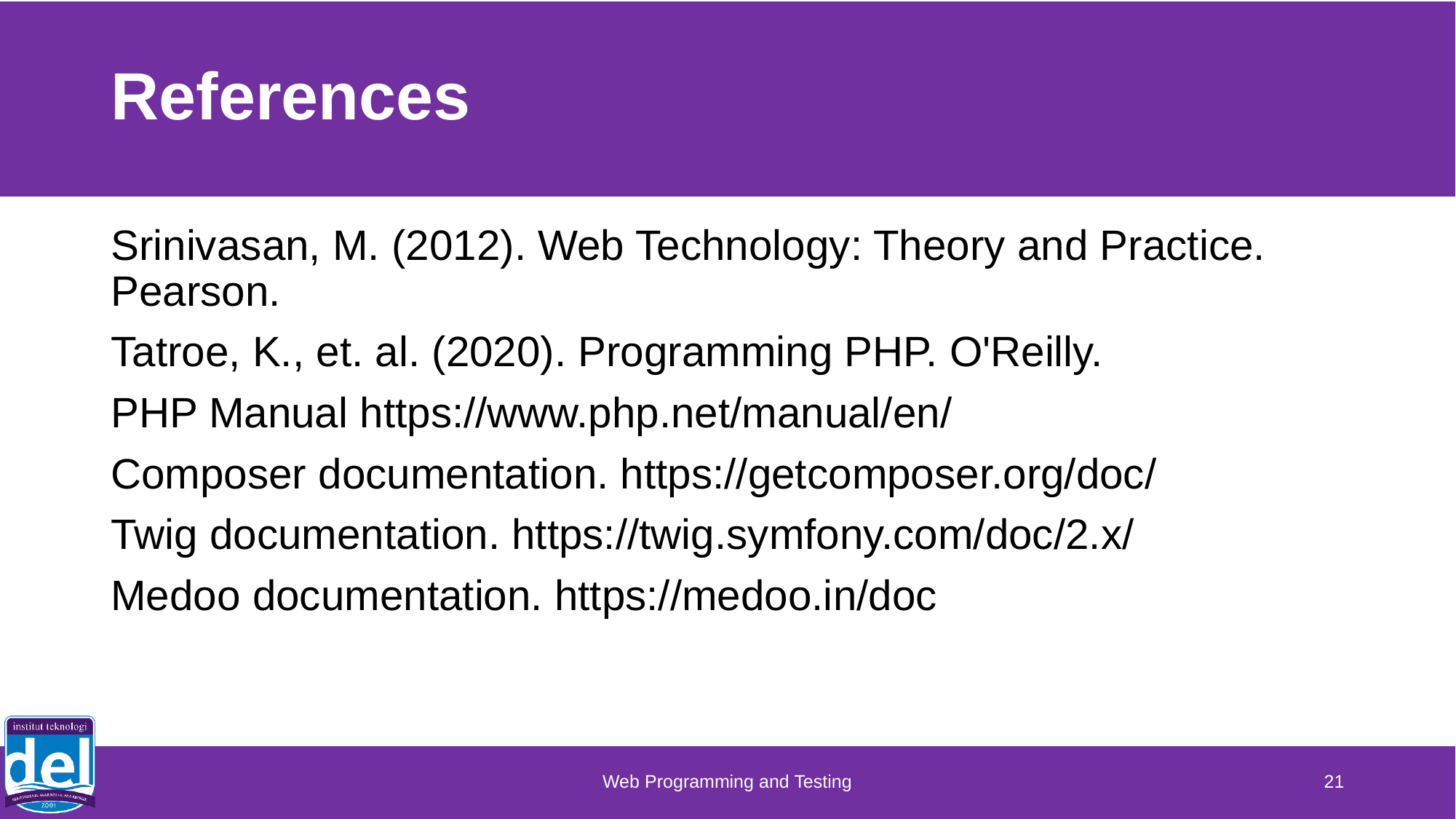

# References
Srinivasan, M. (2012). Web Technology: Theory and Practice. Pearson.
Tatroe, K., et. al. (2020). Programming PHP. O'Reilly.
PHP Manual https://www.php.net/manual/en/
Composer documentation. https://getcomposer.org/doc/
Twig documentation. https://twig.symfony.com/doc/2.x/
Medoo documentation. https://medoo.in/doc
Web Programming and Testing
21